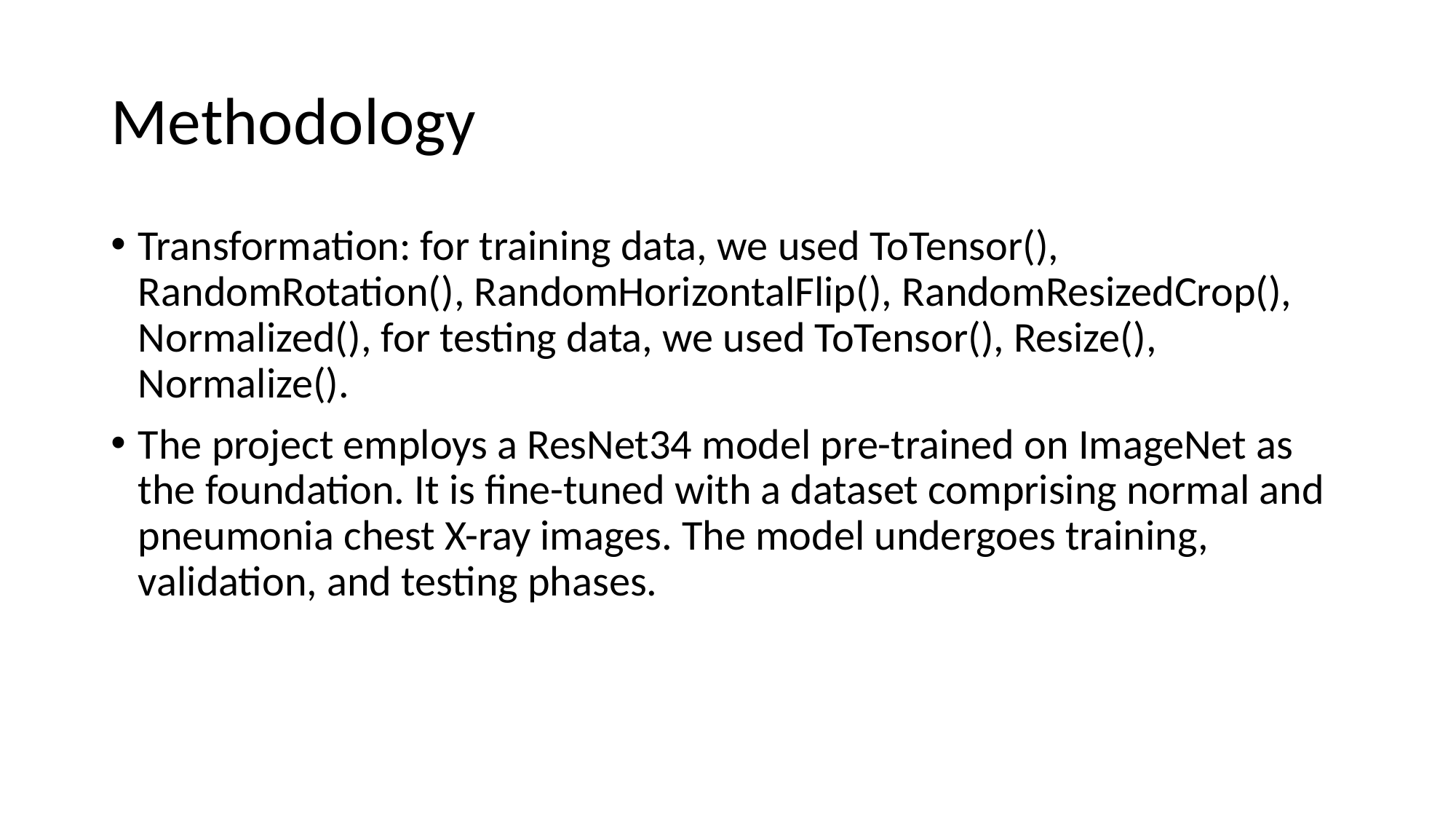

# Methodology
Transformation: for training data, we used ToTensor(), RandomRotation(), RandomHorizontalFlip(), RandomResizedCrop(), Normalized(), for testing data, we used ToTensor(), Resize(), Normalize().
The project employs a ResNet34 model pre-trained on ImageNet as the foundation. It is fine-tuned with a dataset comprising normal and pneumonia chest X-ray images. The model undergoes training, validation, and testing phases.